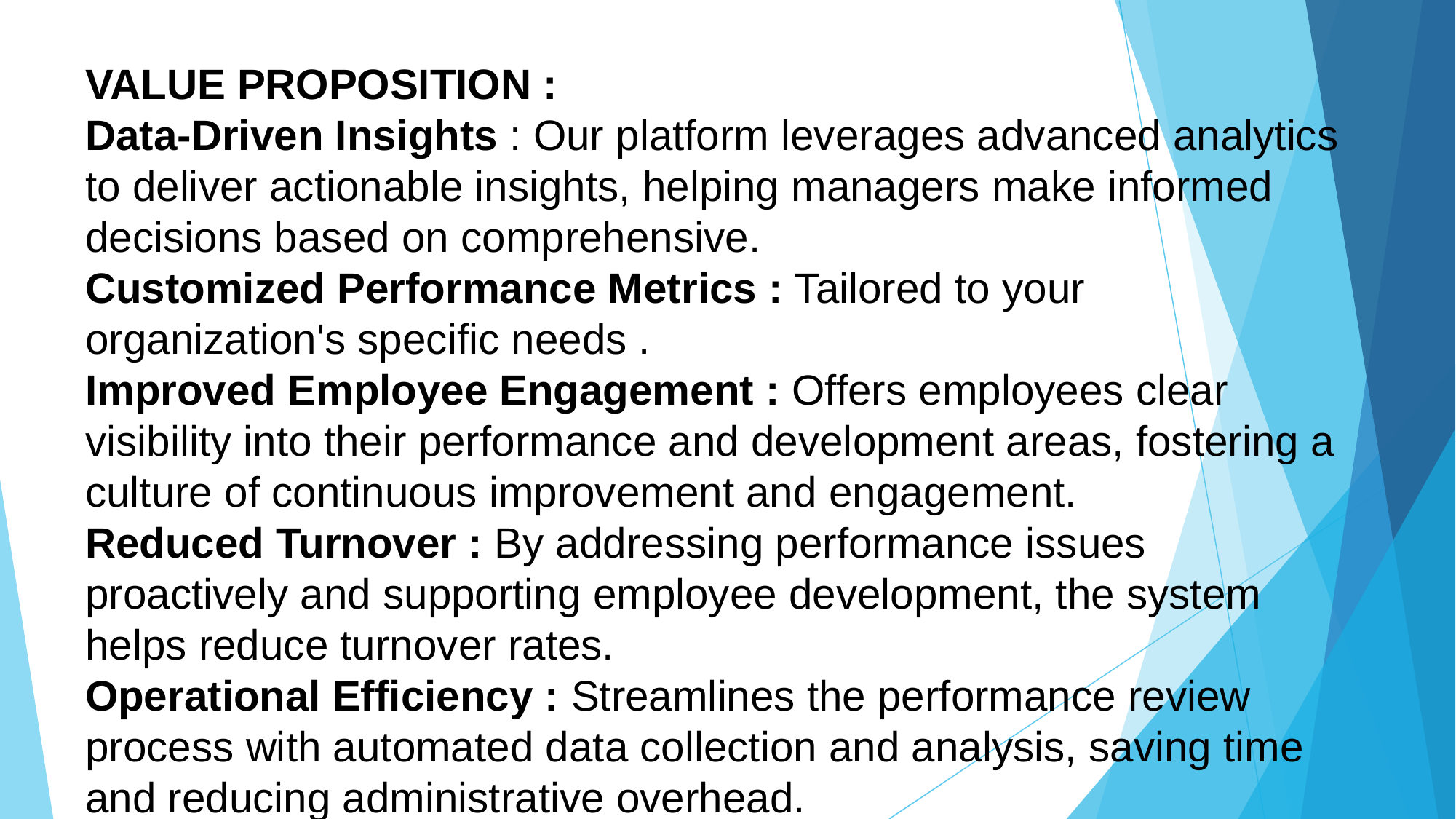

VALUE PROPOSITION :
Data-Driven Insights : Our platform leverages advanced analytics to deliver actionable insights, helping managers make informed decisions based on comprehensive.
Customized Performance Metrics : Tailored to your organization's specific needs .
Improved Employee Engagement : Offers employees clear visibility into their performance and development areas, fostering a culture of continuous improvement and engagement.
Reduced Turnover : By addressing performance issues proactively and supporting employee development, the system helps reduce turnover rates.
Operational Efficiency : Streamlines the performance review process with automated data collection and analysis, saving time and reducing administrative overhead.